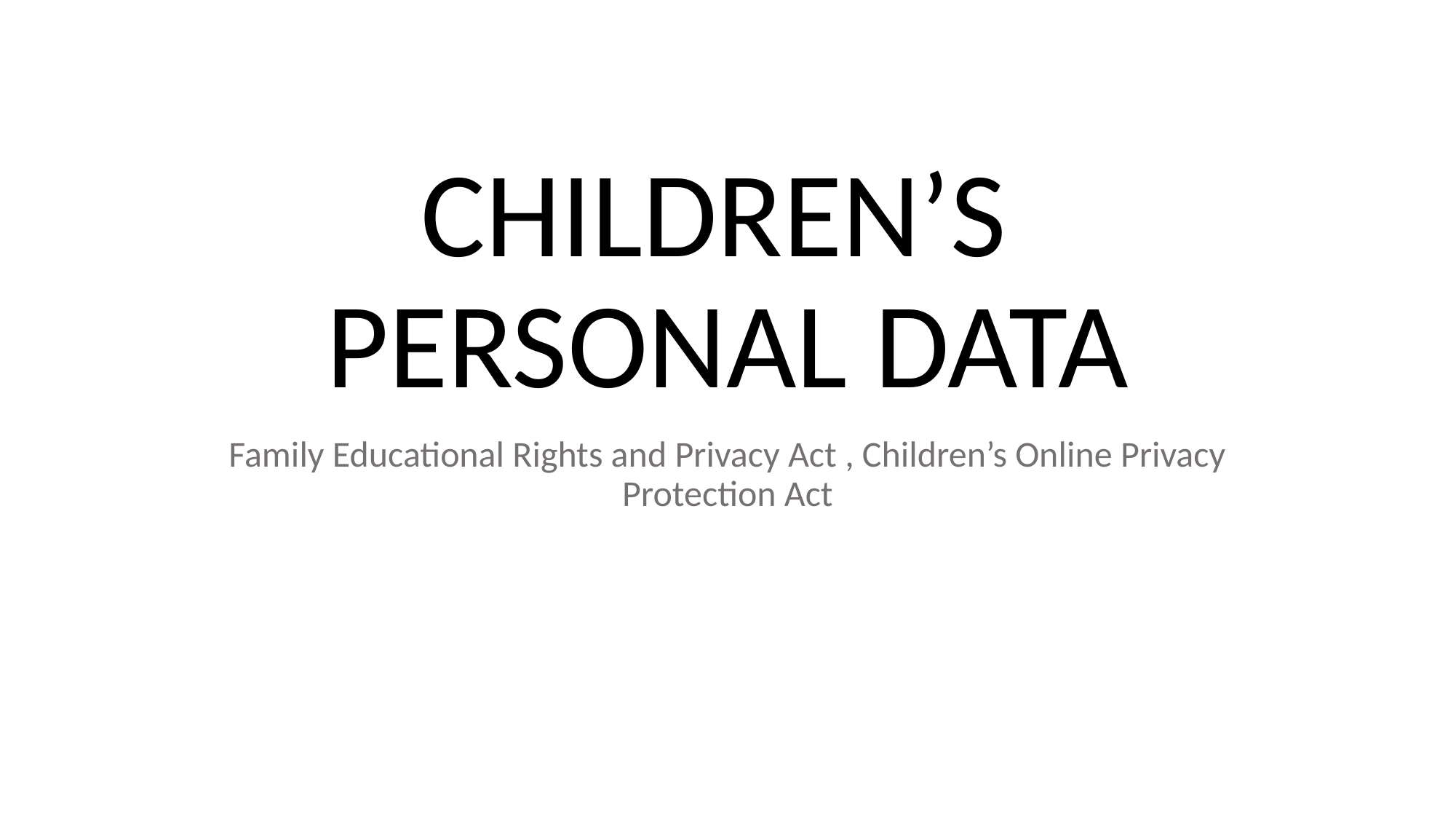

# CHILDREN’S PERSONAL DATA
Family Educational Rights and Privacy Act , Children’s Online Privacy Protection Act